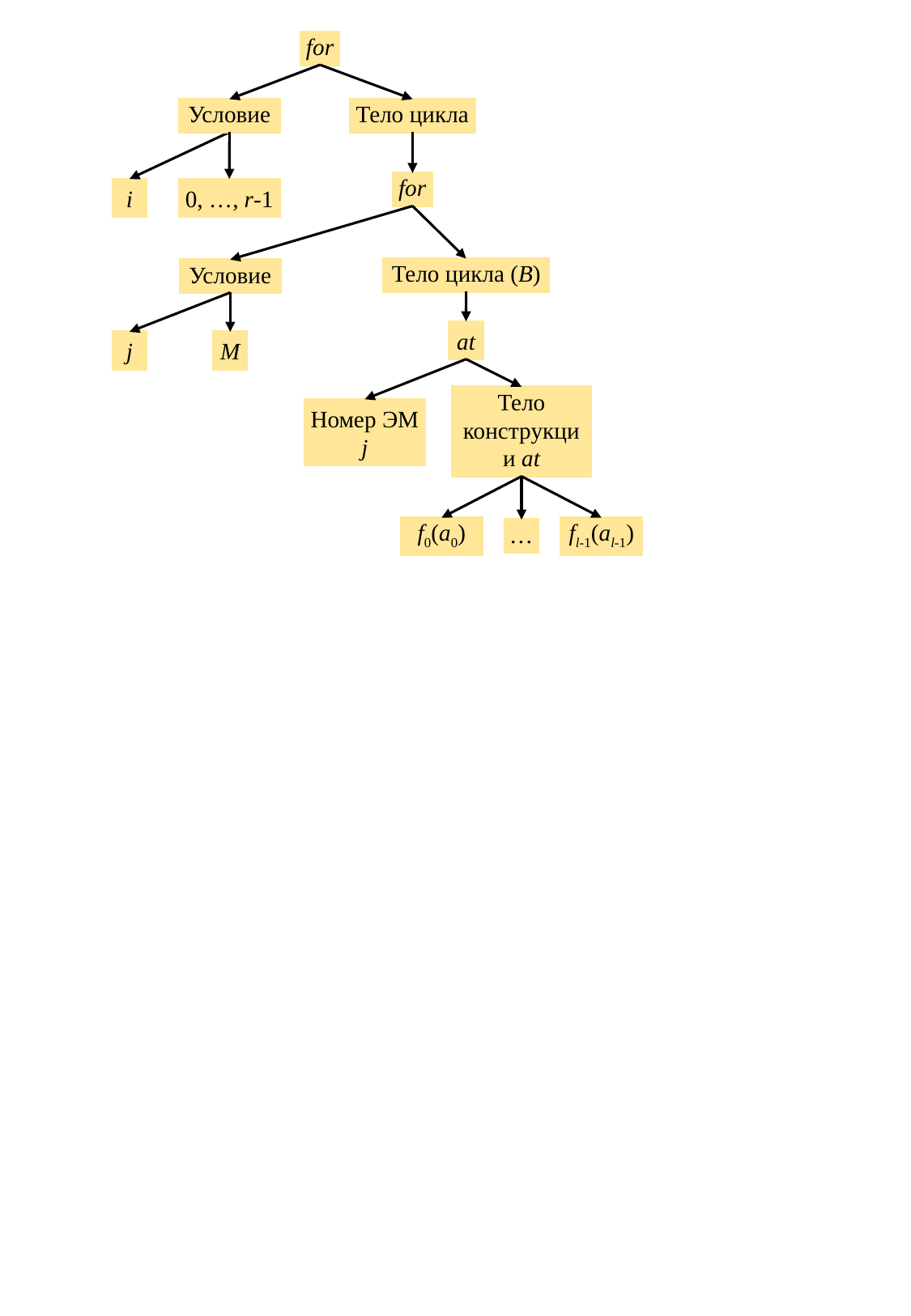

for
Условие
Тело цикла
for
i
0, …, r-1

Тело цикла (B)
at
Тело конструкции at
Номер ЭМ
j
f0(a0)
…
fl-1(al-1)
Условие
M
j